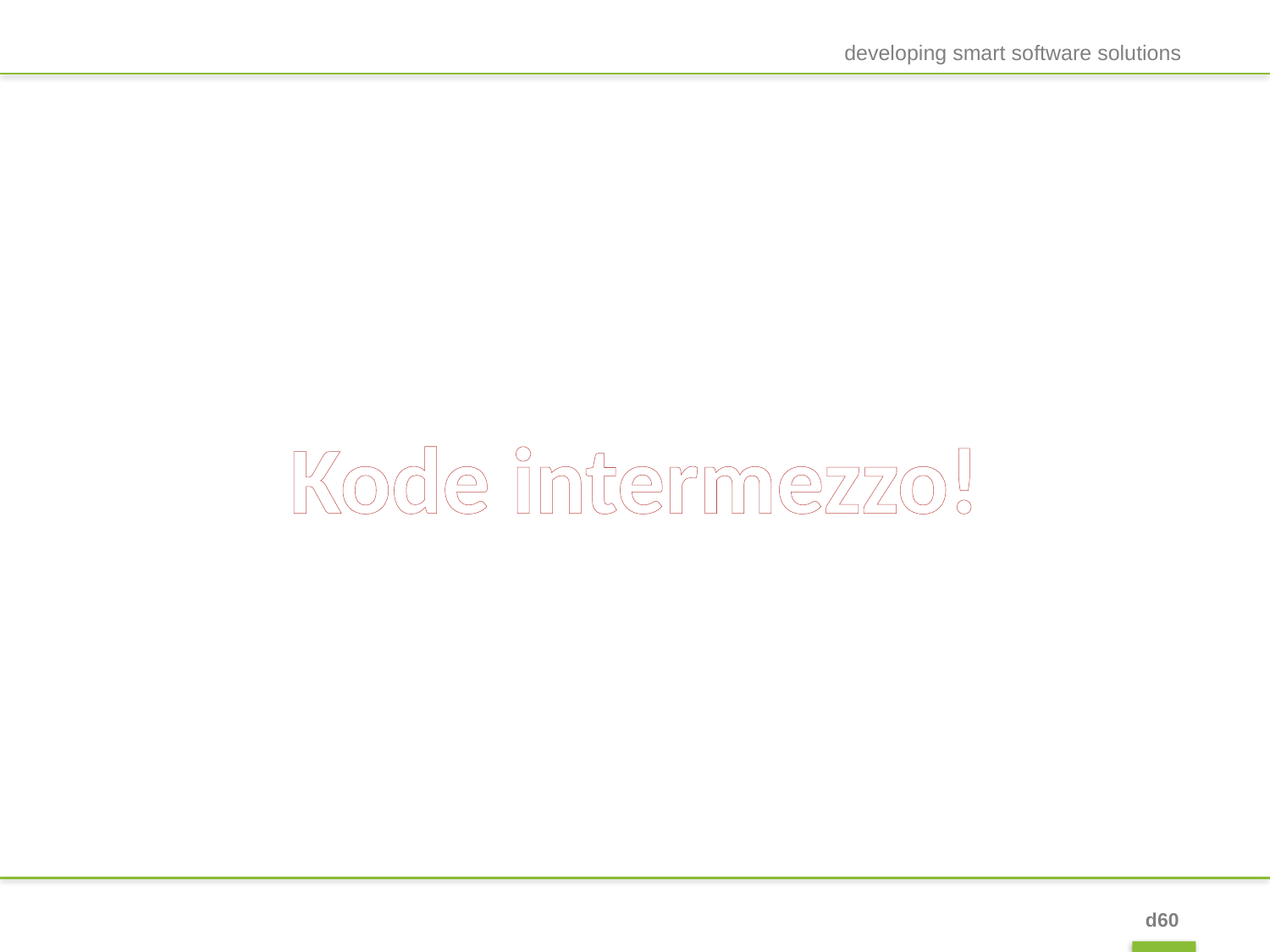

developing smart software solutions
Kode intermezzo!
d60